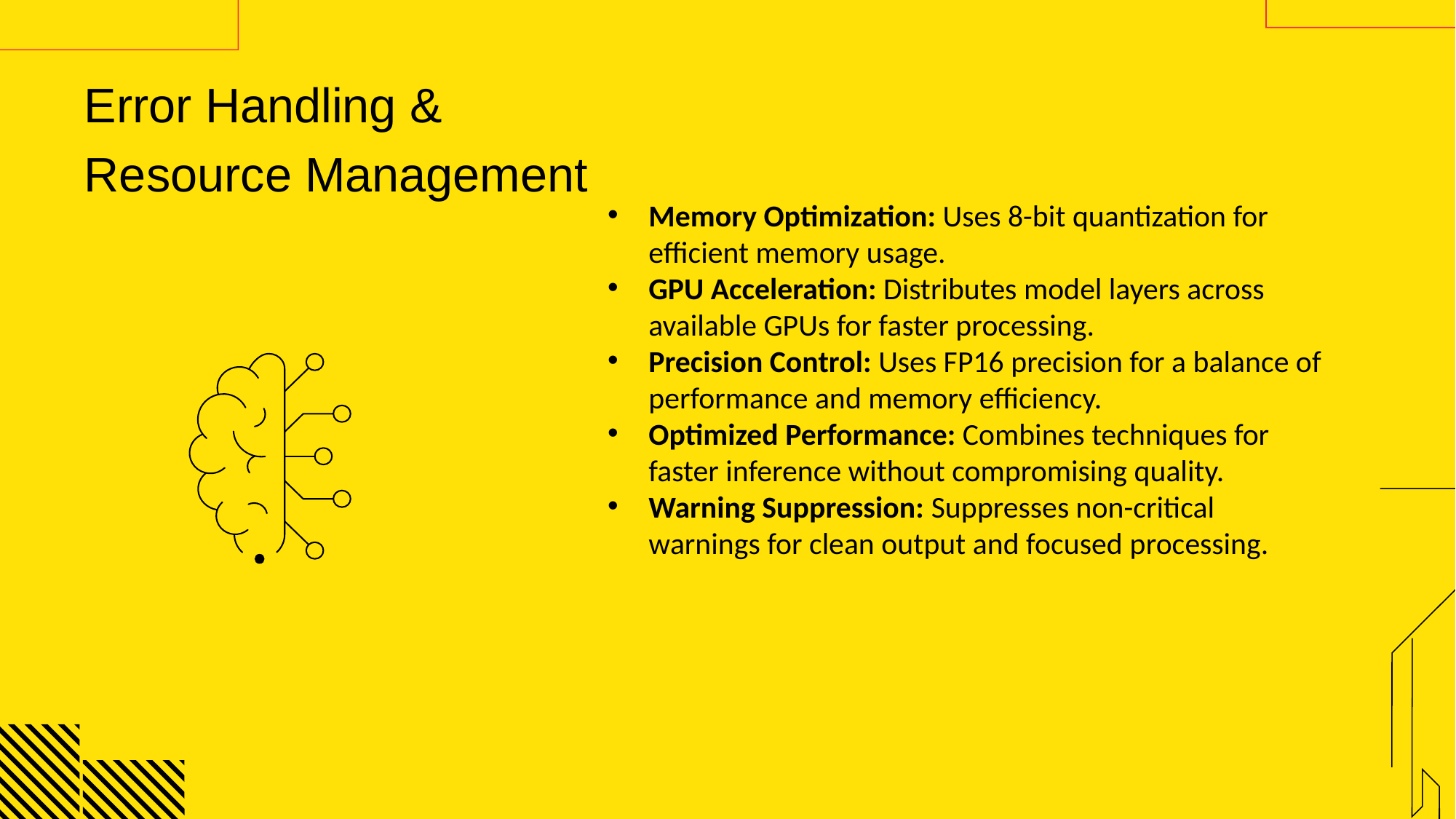

Error Handling & Resource Management
Memory Optimization: Uses 8-bit quantization for efficient memory usage.
GPU Acceleration: Distributes model layers across available GPUs for faster processing.
Precision Control: Uses FP16 precision for a balance of performance and memory efficiency.
Optimized Performance: Combines techniques for faster inference without compromising quality.
Warning Suppression: Suppresses non-critical warnings for clean output and focused processing.